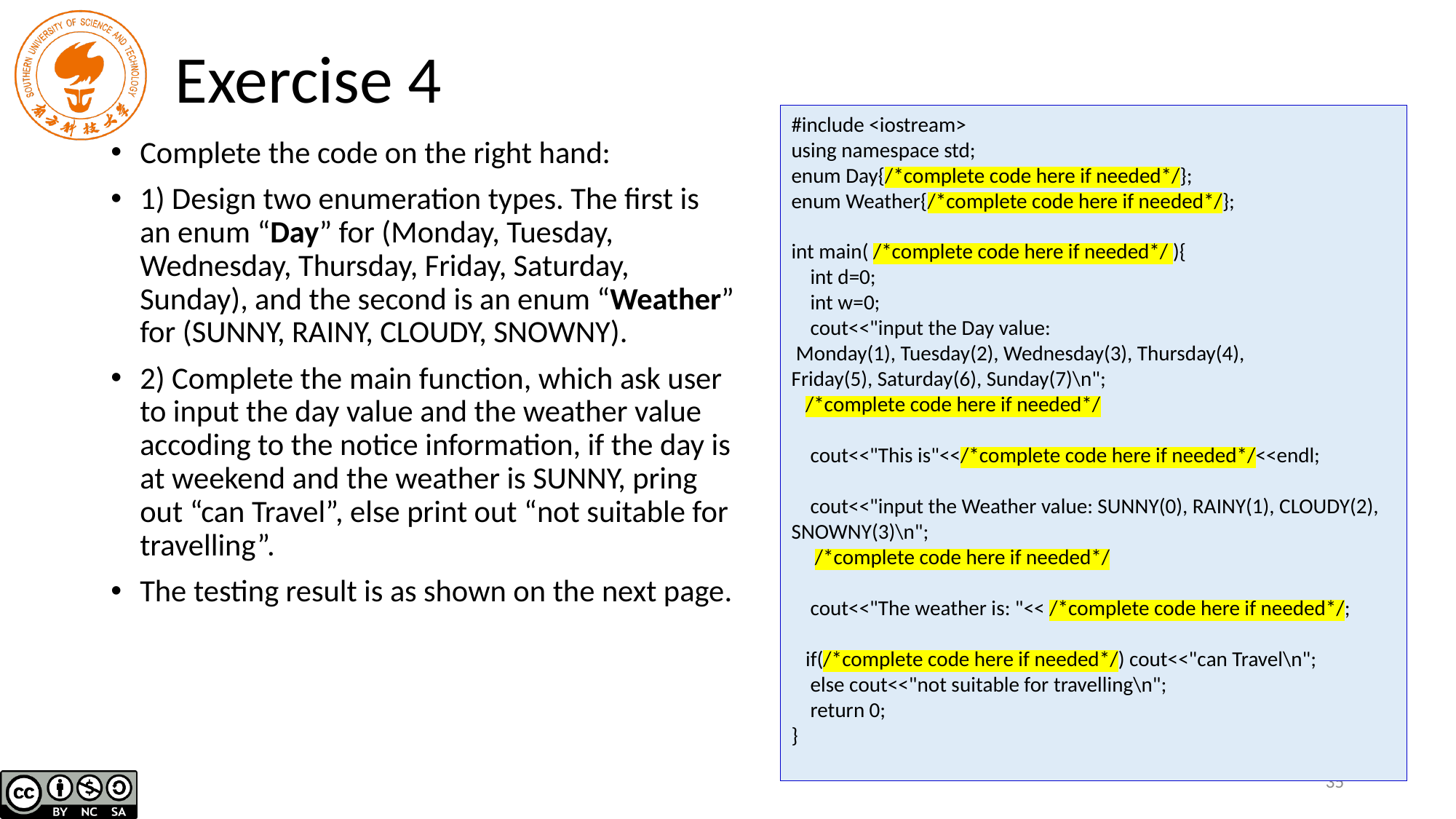

# Exercise 4
#include <iostream>
using namespace std;
enum Day{/*complete code here if needed*/};
enum Weather{/*complete code here if needed*/};

int main( /*complete code here if needed*/ ){
    int d=0;
    int w=0;
    cout<<"input the Day value:
 Monday(1), Tuesday(2), Wednesday(3), Thursday(4),
Friday(5), Saturday(6), Sunday(7)\n";
   /*complete code here if needed*/

    cout<<"This is"<</*complete code here if needed*/<<endl;

    cout<<"input the Weather value: SUNNY(0), RAINY(1), CLOUDY(2), SNOWNY(3)\n";
     /*complete code here if needed*/

    cout<<"The weather is: "<< /*complete code here if needed*/;

   if(/*complete code here if needed*/) cout<<"can Travel\n";
    else cout<<"not suitable for travelling\n";
    return 0;
}
Complete the code on the right hand:
1) Design two enumeration types. The first is an enum “Day” for (Monday, Tuesday, Wednesday, Thursday, Friday, Saturday, Sunday), and the second is an enum “Weather” for (SUNNY, RAINY, CLOUDY, SNOWNY).
2) Complete the main function, which ask user to input the day value and the weather value accoding to the notice information, if the day is at weekend and the weather is SUNNY, pring out “can Travel”, else print out “not suitable for travelling”.
The testing result is as shown on the next page.
35